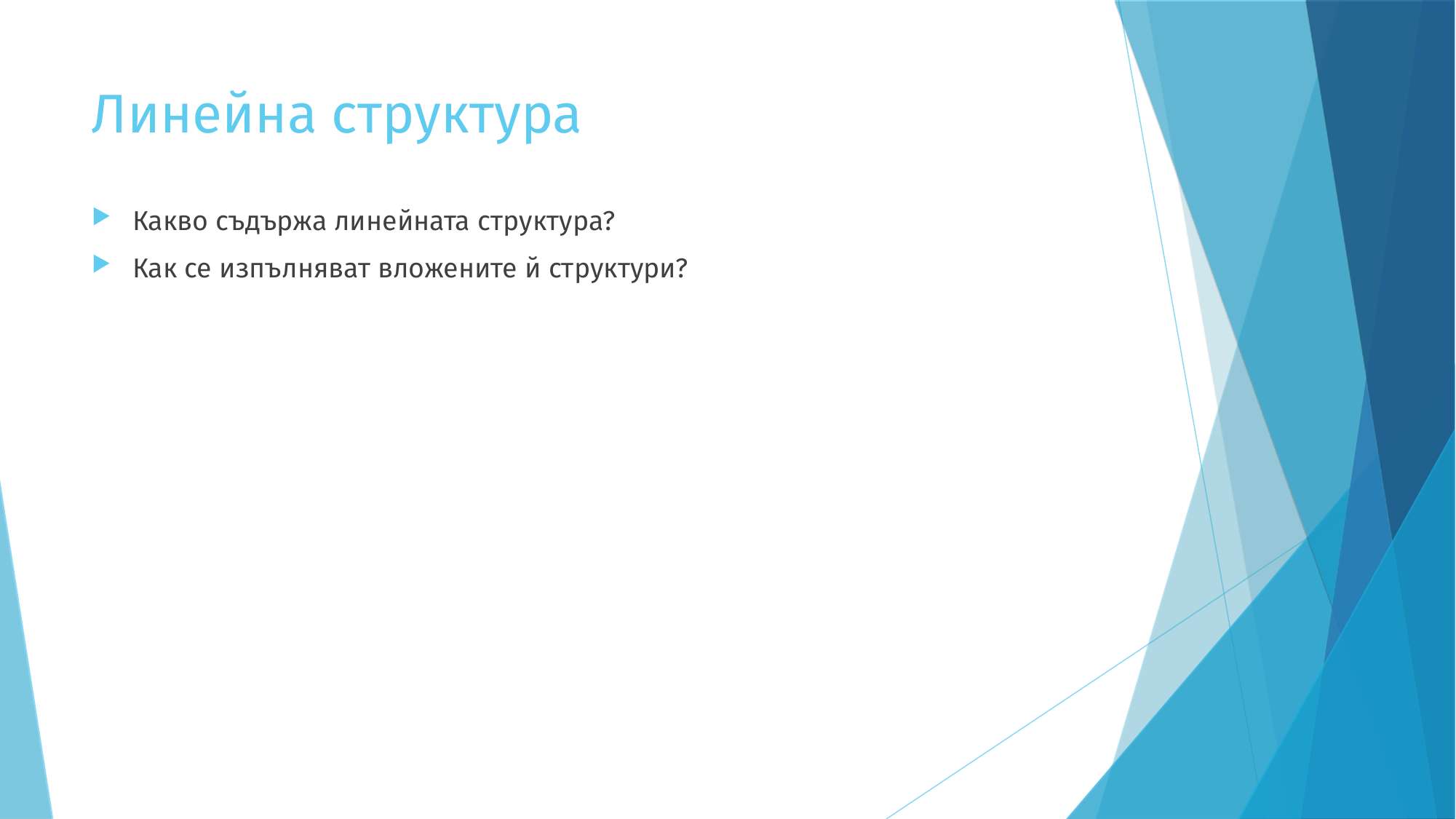

Линейна структура
Какво съдържа линейната структура?
Как се изпълняват вложените й структури?